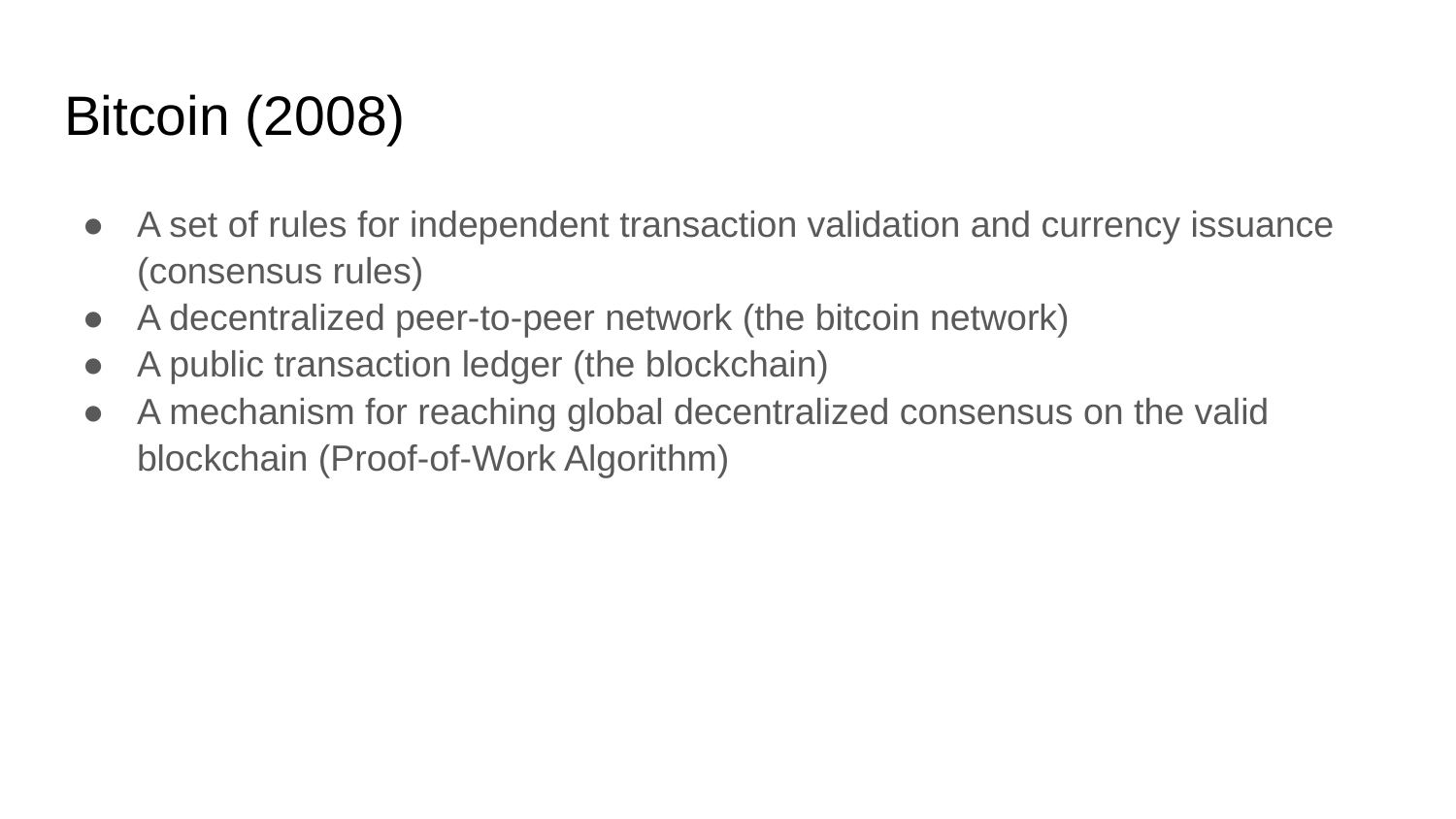

# Bitcoin (2008)
A set of rules for independent transaction validation and currency issuance (consensus rules)
A decentralized peer-to-peer network (the bitcoin network)
A public transaction ledger (the blockchain)
A mechanism for reaching global decentralized consensus on the valid blockchain (Proof-of-Work Algorithm)